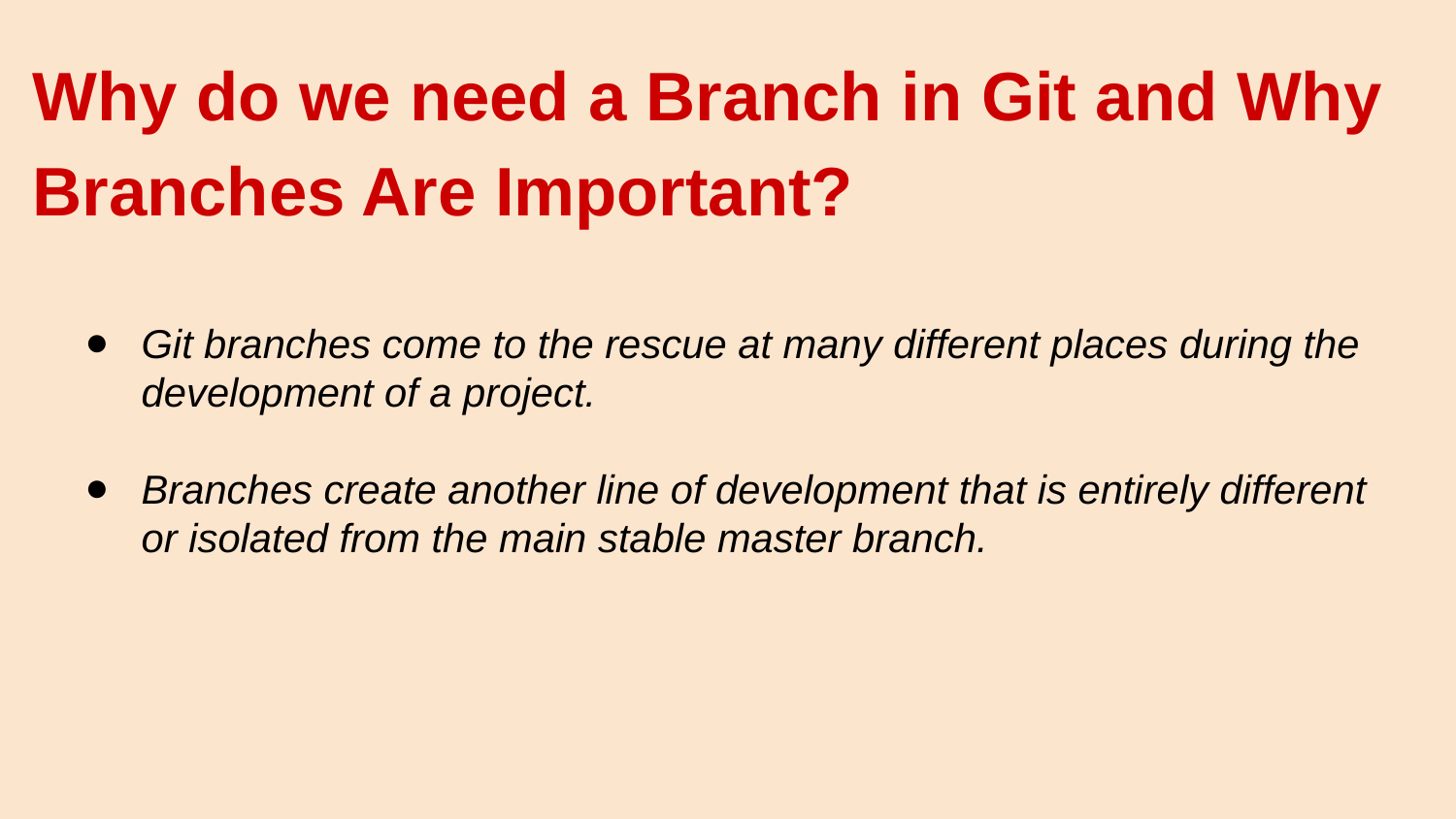

Why do we need a Branch in Git and Why Branches Are Important?

Git branches come to the rescue at many different places during the development of a project.

Branches create another line of development that is entirely different or isolated from the main stable master branch.